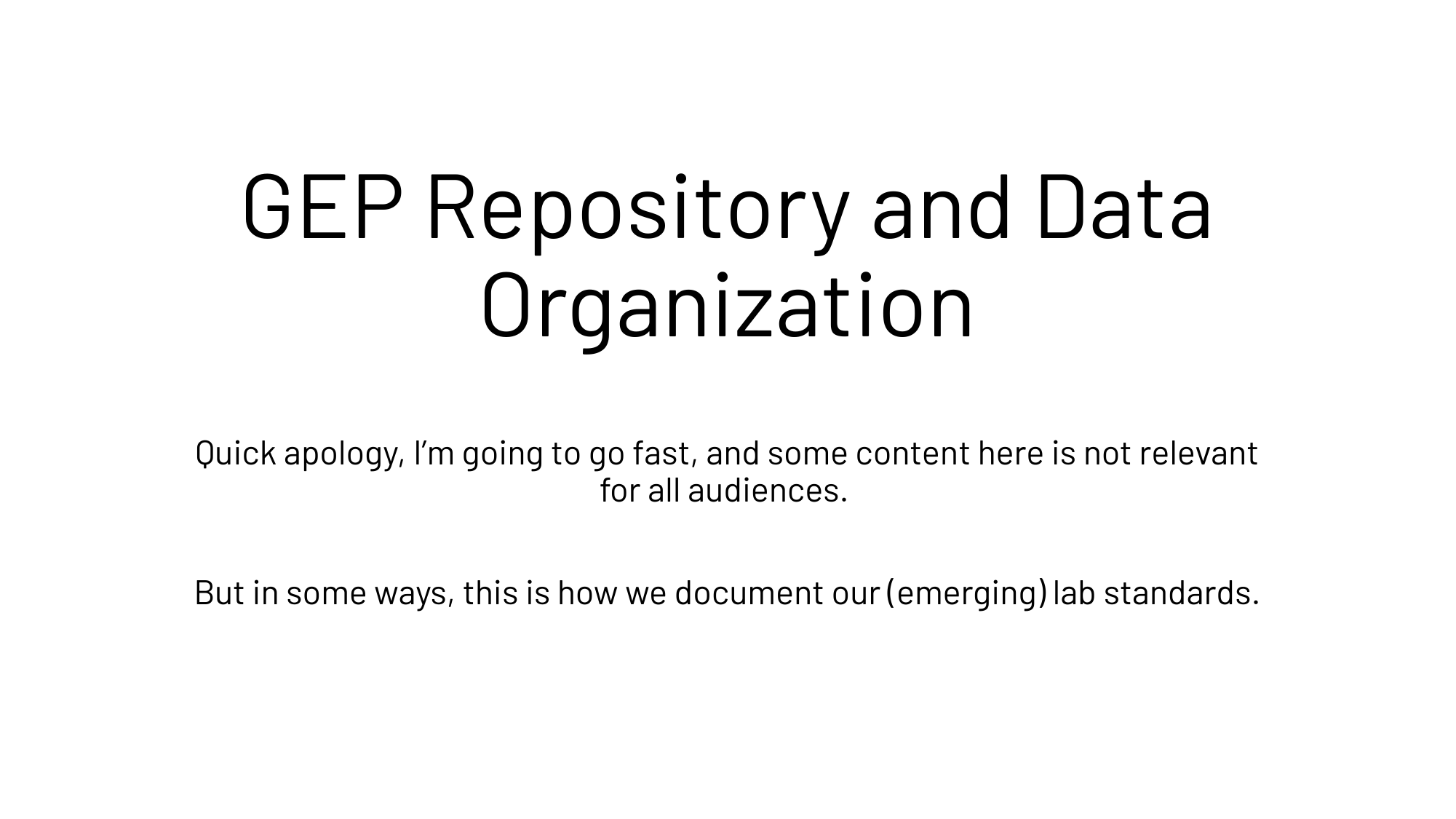

# GEP Repository and Data Organization
Quick apology, I’m going to go fast, and some content here is not relevant for all audiences.

But in some ways, this is how we document our (emerging) lab standards.